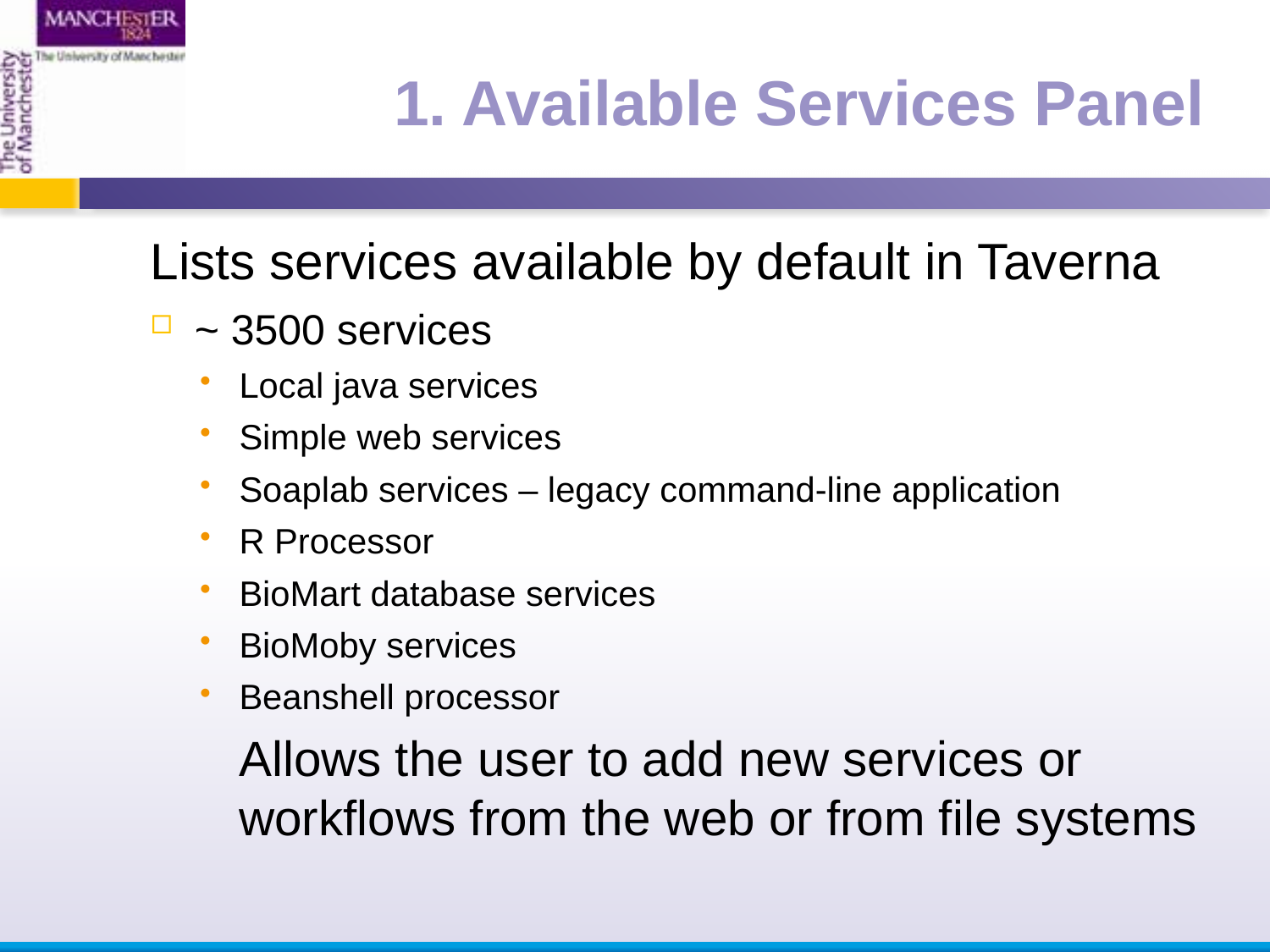

1. Available Services Panel
Lists services available by default in Taverna
~ 3500 services
Local java services
Simple web services
Soaplab services – legacy command-line application
R Processor
BioMart database services
BioMoby services
Beanshell processor
	Allows the user to add new services or workflows from the web or from file systems